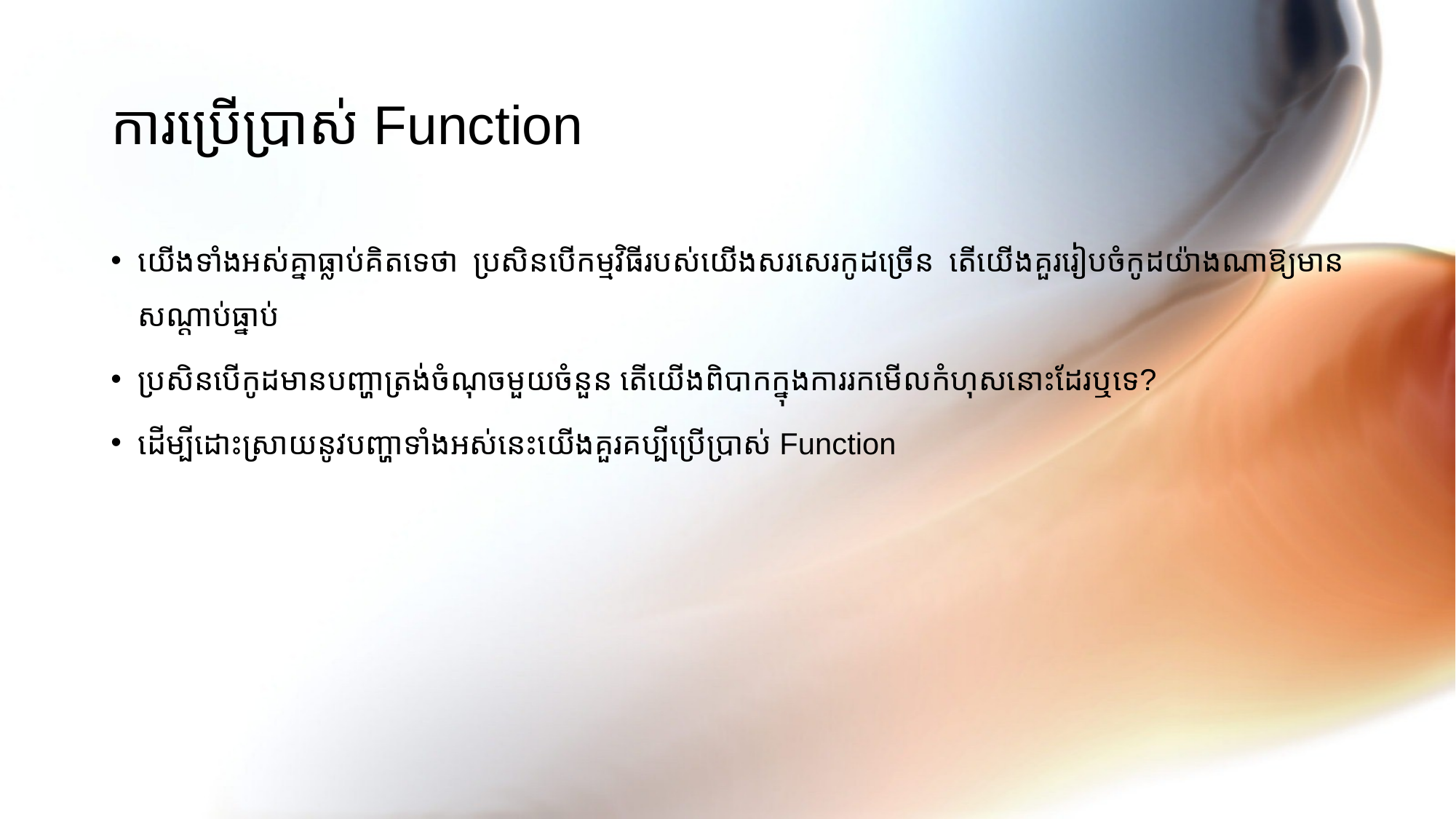

# ការប្រើប្រាស់ Function
យើងទាំងអស់គ្នាធ្លាប់គិតទេថា ប្រសិនបើកម្មវិធីរបស់យើងសរសេរកូដច្រើន តើយើងគួររៀបចំកូដយ៉ាងណាឱ្យមានសណ្ដាប់ធ្នាប់
ប្រសិនបើកូដមានបញ្ហាត្រង់ចំណុចមួយចំនួន តើយើងពិបាកក្នុងការរកមើលកំហុសនោះដែរឬទេ?
ដើម្បីដោះស្រាយនូវបញ្ហាទាំងអស់នេះយើងគួរគប្បីប្រើប្រាស់ Function